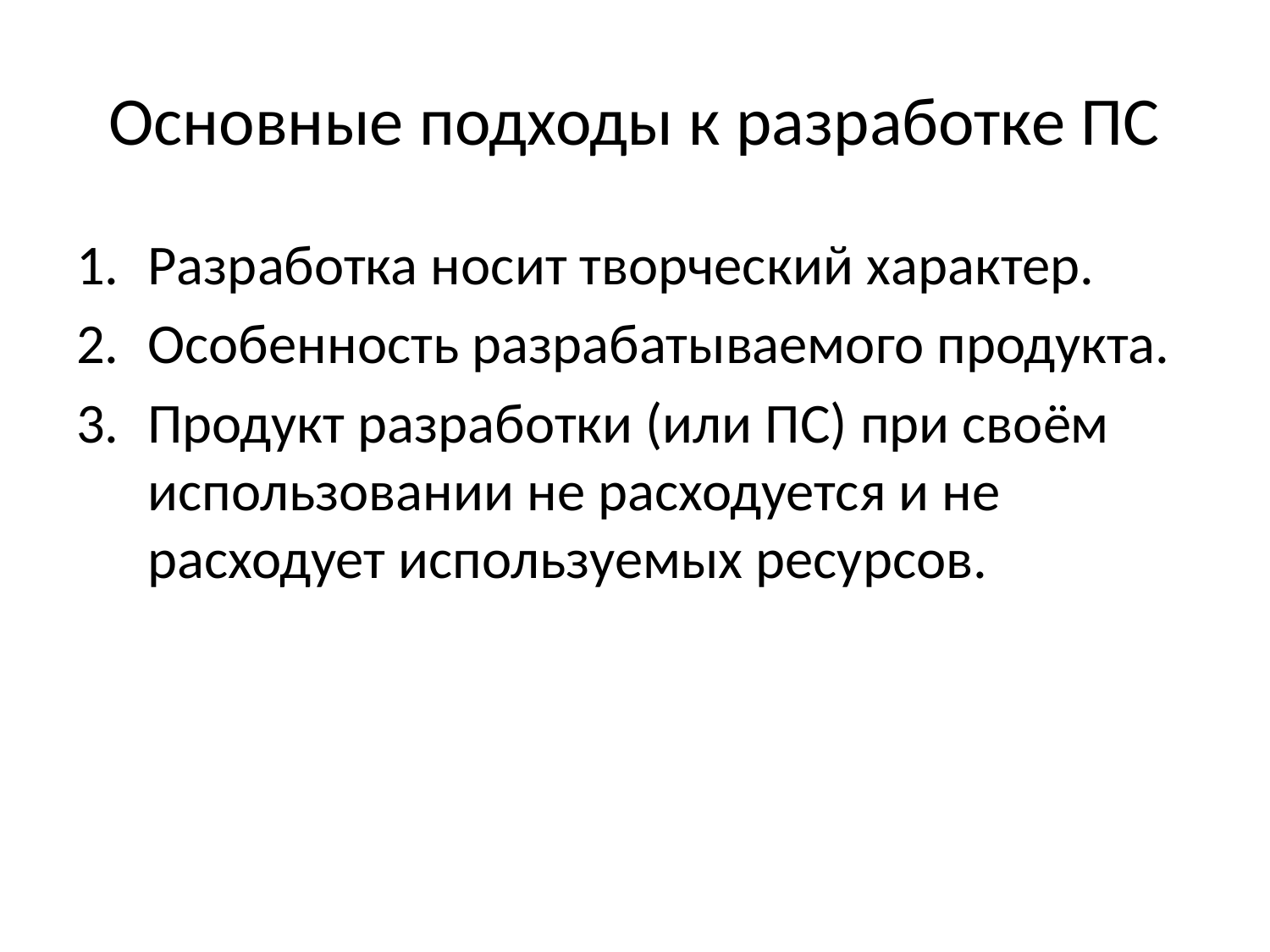

# Основные подходы к разработке ПС
Разработка носит творческий характер.
Особенность разрабатываемого продукта.
Продукт разработки (или ПС) при своём использовании не расходуется и не расходует используемых ресурсов.